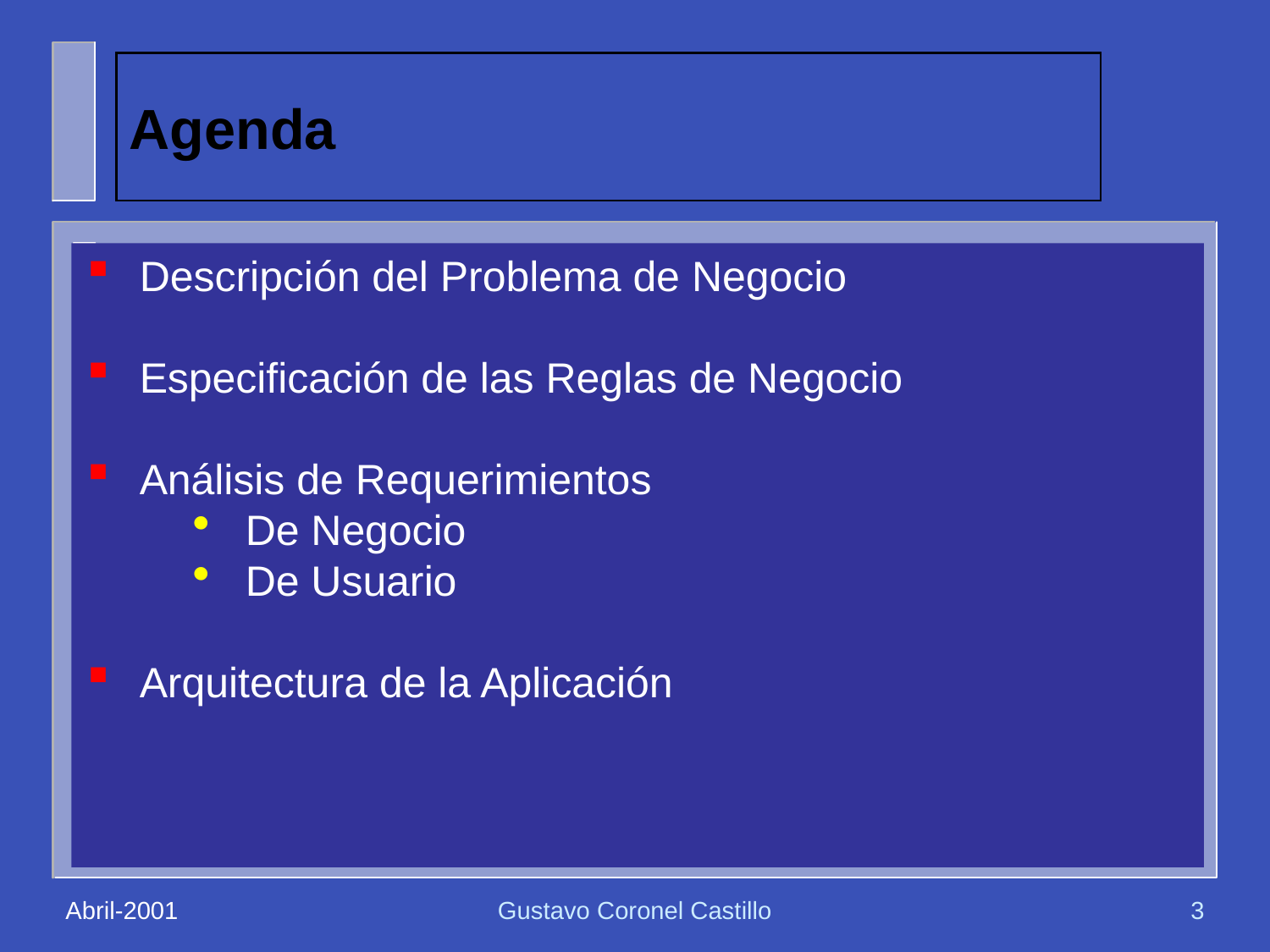

# Agenda

Descripción del Problema de Negocio

Especificación de las Reglas de Negocio

Análisis de Requerimientos
De Negocio
De Usuario

Arquitectura de la Aplicación

Abril-2001
Gustavo Coronel Castillo
3